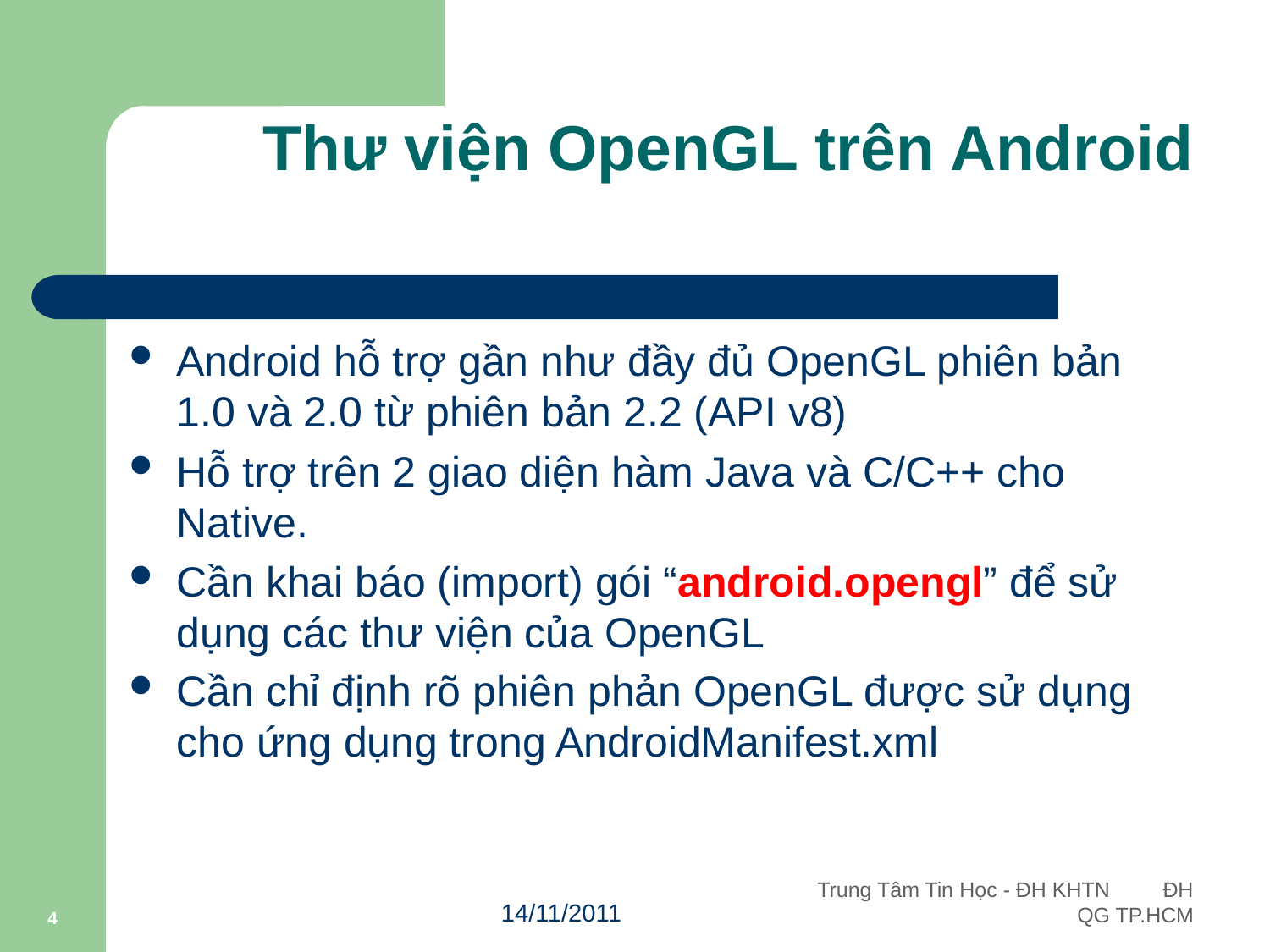

# Thư viện OpenGL trên Android
Android hỗ trợ gần như đầy đủ OpenGL phiên bản 1.0 và 2.0 từ phiên bản 2.2 (API v8)
Hỗ trợ trên 2 giao diện hàm Java và C/C++ cho Native.
Cần khai báo (import) gói “android.opengl” để sử dụng các thư viện của OpenGL
Cần chỉ định rõ phiên phản OpenGL được sử dụng cho ứng dụng trong AndroidManifest.xml
4
14/11/2011
Trung Tâm Tin Học - ĐH KHTN         ĐH QG TP.HCM